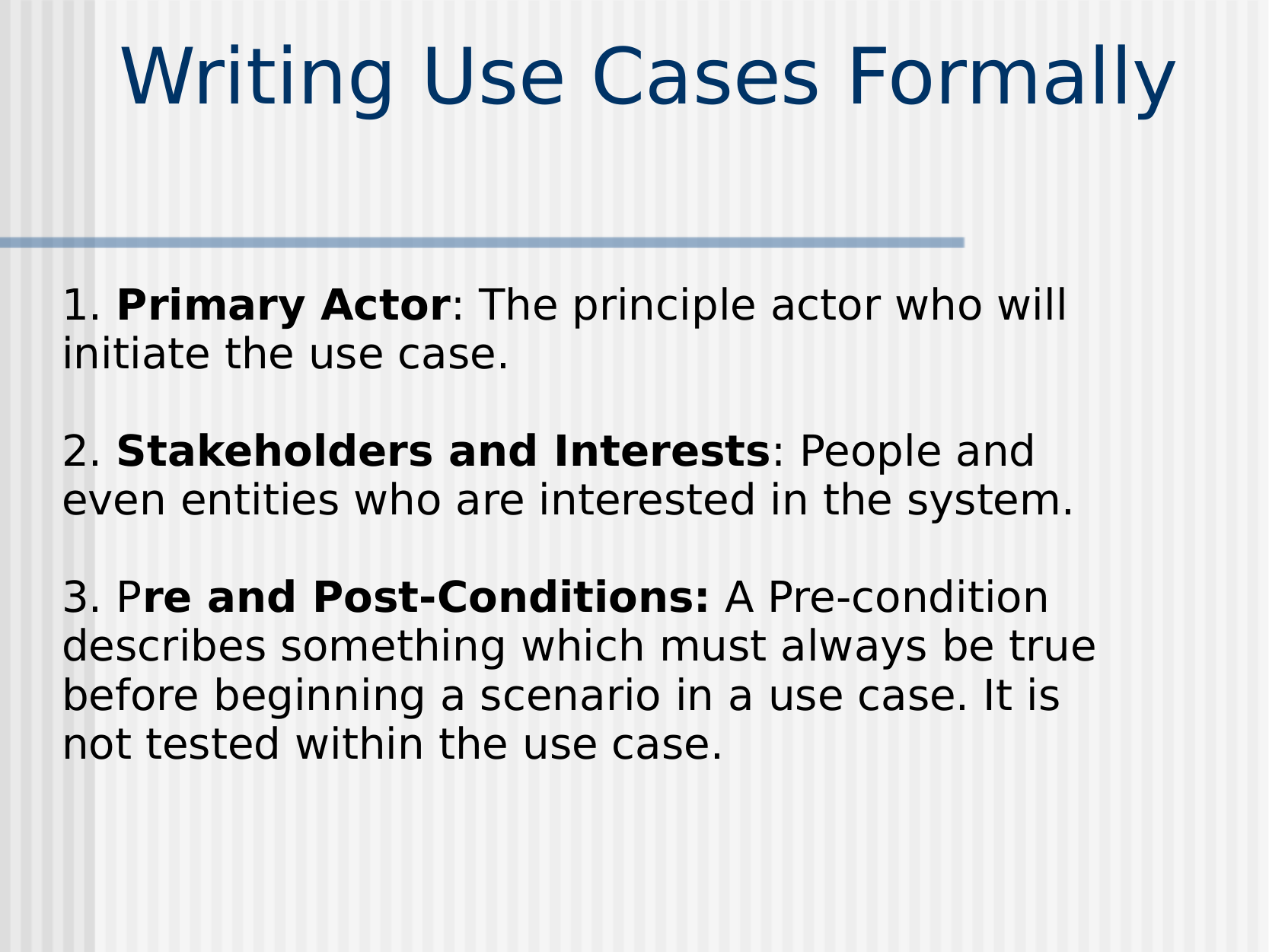

Writing Use Cases Formally
1. Primary Actor: The principle actor who will initiate the use case.

2. Stakeholders and Interests: People and even entities who are interested in the system.

3. Pre and Post-Conditions: A Pre-condition describes something which must always be true before beginning a scenario in a use case. It is not tested within the use case.